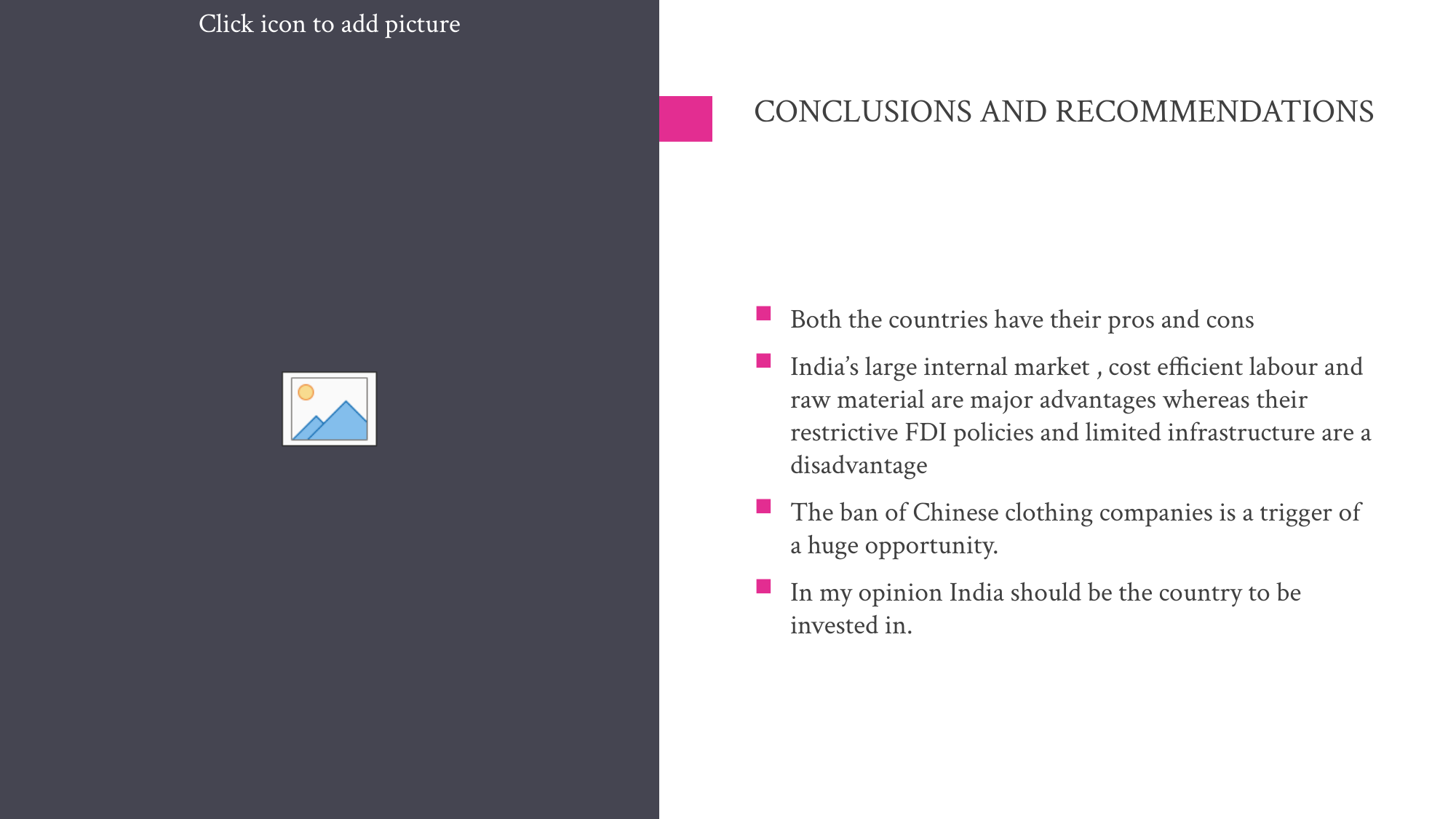

# Conclusions and recommendations
Both the countries have their pros and cons
India’s large internal market , cost efficient labour and raw material are major advantages whereas their restrictive FDI policies and limited infrastructure are a disadvantage
The ban of Chinese clothing companies is a trigger of a huge opportunity.
In my opinion India should be the country to be invested in.